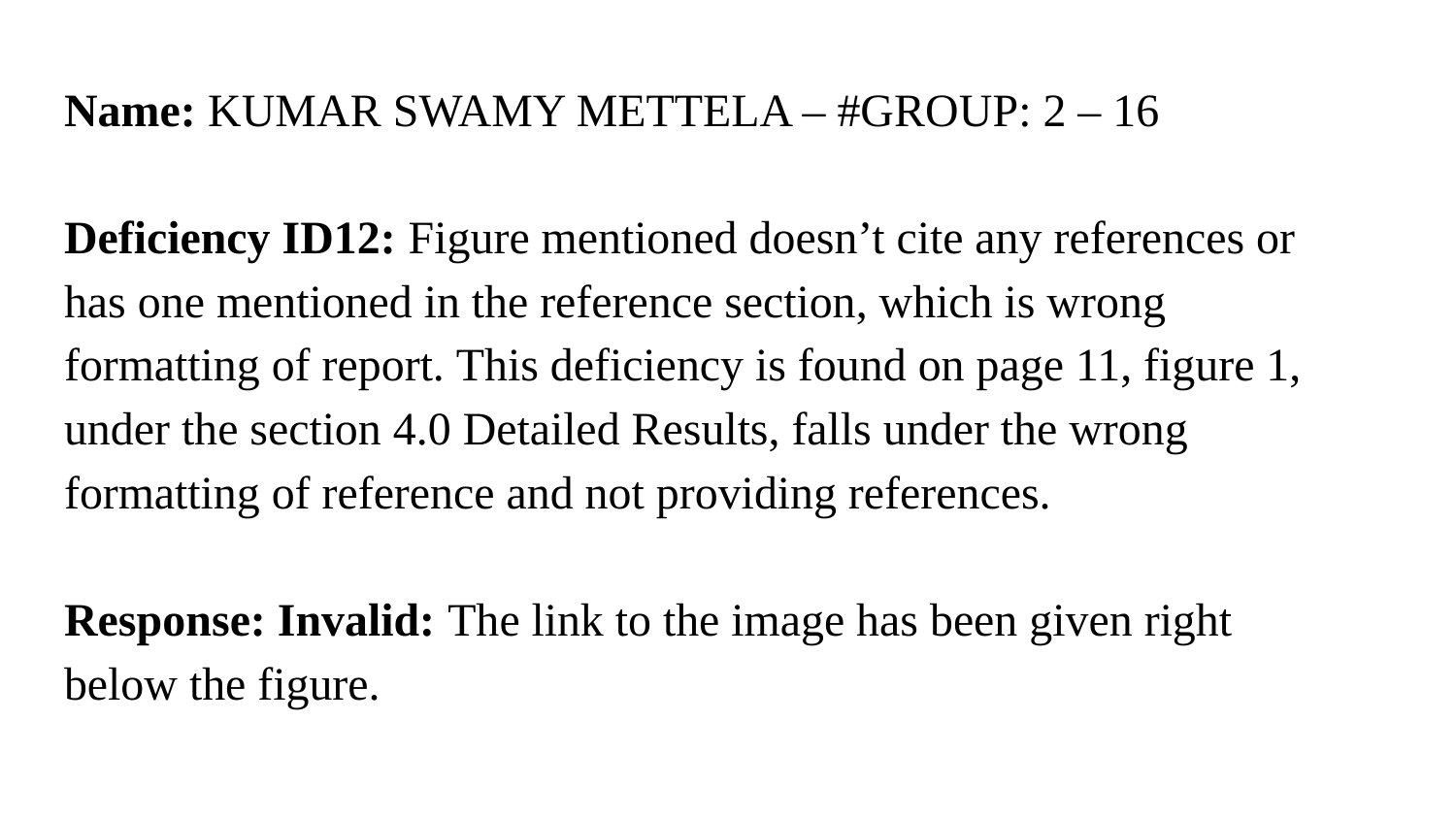

Name: KUMAR SWAMY METTELA – #GROUP: 2 – 16

Deficiency ID12: Figure mentioned doesn’t cite any references or has one mentioned in the reference section, which is wrong formatting of report. This deficiency is found on page 11, figure 1, under the section 4.0 Detailed Results, falls under the wrong formatting of reference and not providing references.

Response: Invalid: The link to the image has been given right below the figure.